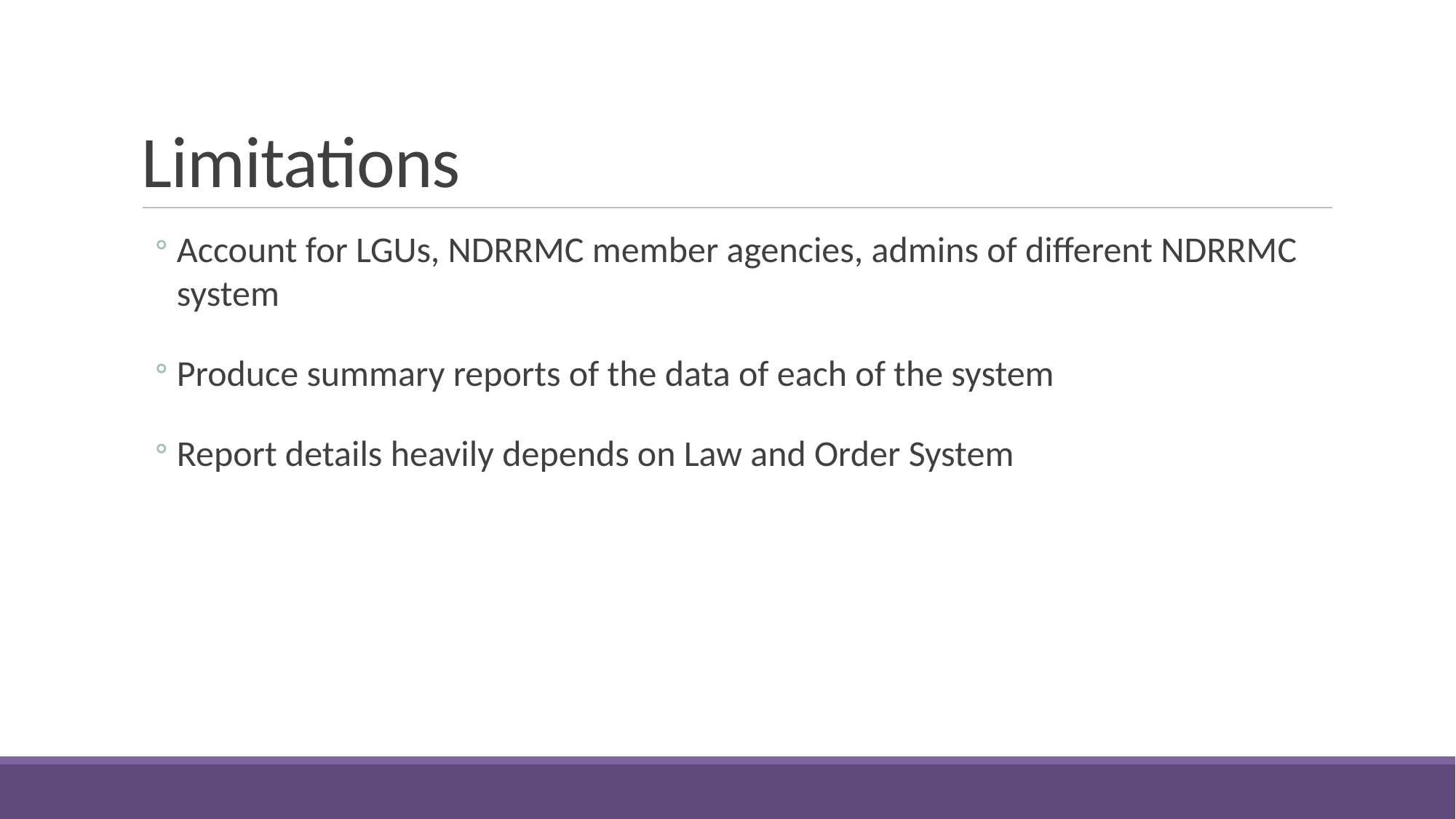

Limitations
Account for LGUs, NDRRMC member agencies, admins of different NDRRMC system

Produce summary reports of the data of each of the system

Report details heavily depends on Law and Order System